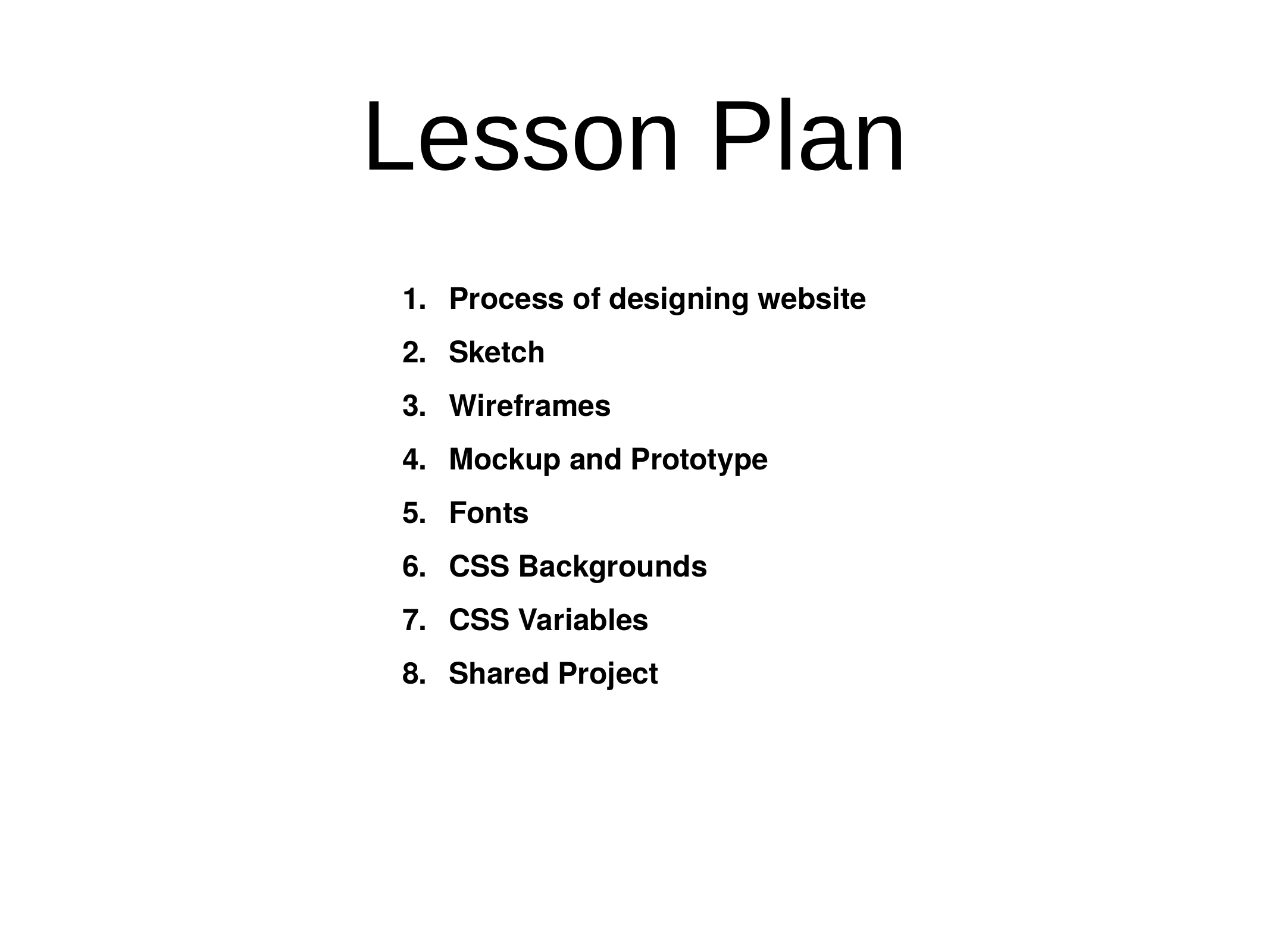

# Lesson Plan
Process of designing website
Sketch
Wireframes
Mockup and Prototype
Fonts
CSS Backgrounds
CSS Variables
Shared Project